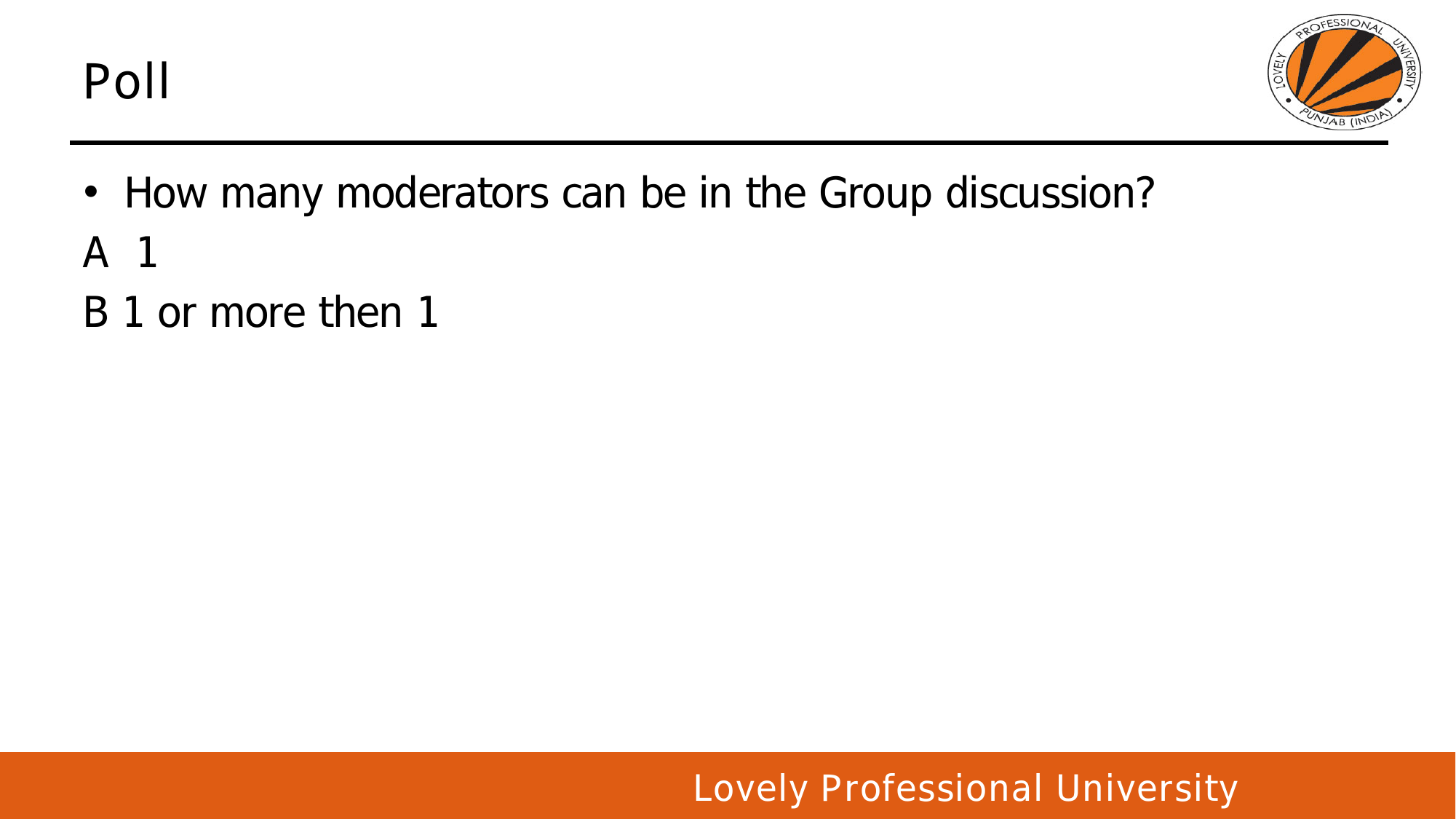

# Poll
How many moderators can be in the Group discussion?
A  1
B 1 or more then 1